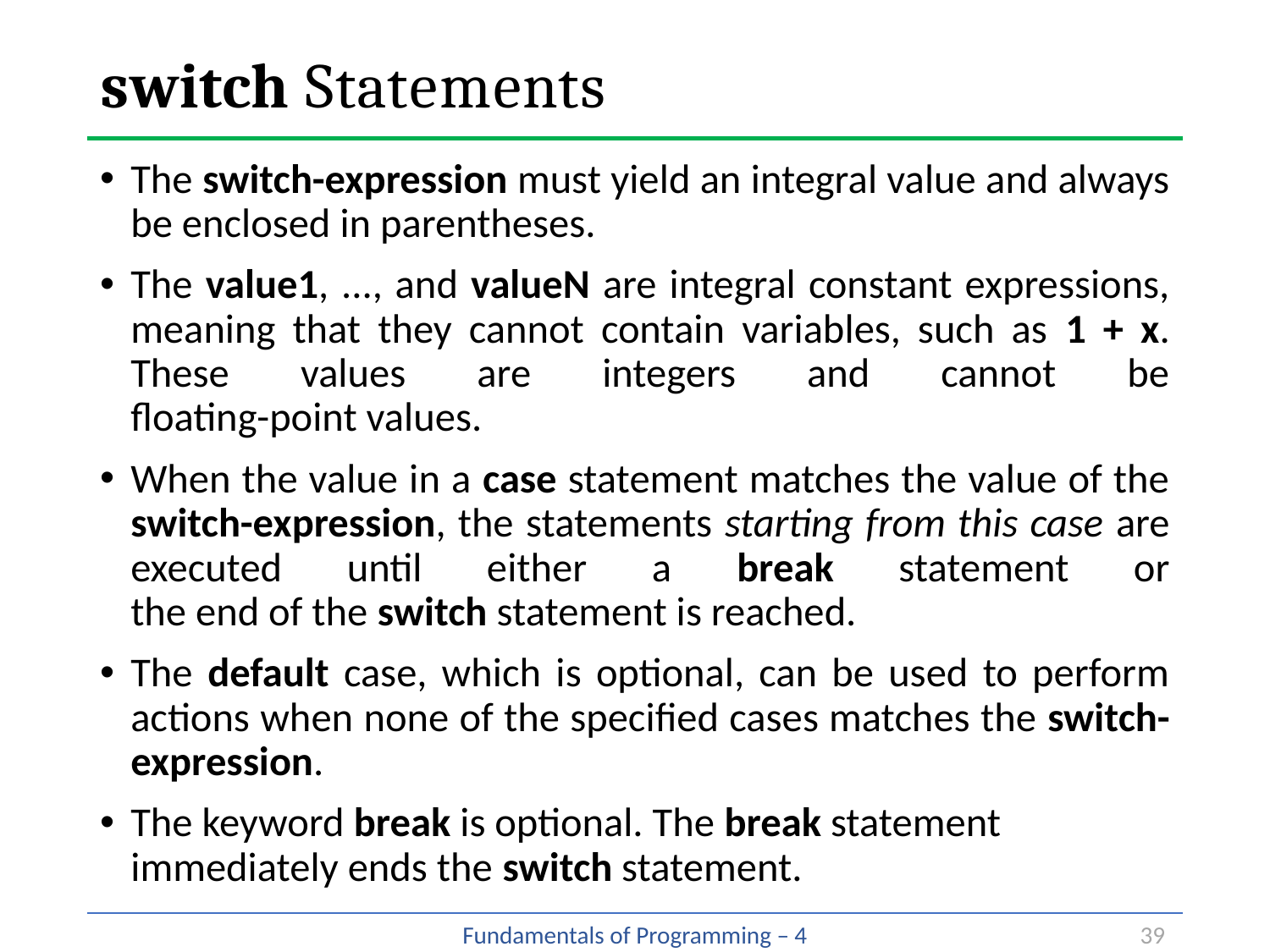

# switch Statements
The switch-expression must yield an integral value and always be enclosed in parentheses.
The value1, ..., and valueN are integral constant expressions, meaning that they cannot contain variables, such as 1 + x. These values are integers and cannot be
floating-point values.
When the value in a case statement matches the value of the switch-expression, the statements starting from this case are executed until either a break statement or
the end of the switch statement is reached.
The default case, which is optional, can be used to perform actions when none of the specified cases matches the switch-expression.
The keyword break is optional. The break statement immediately ends the switch statement.
39